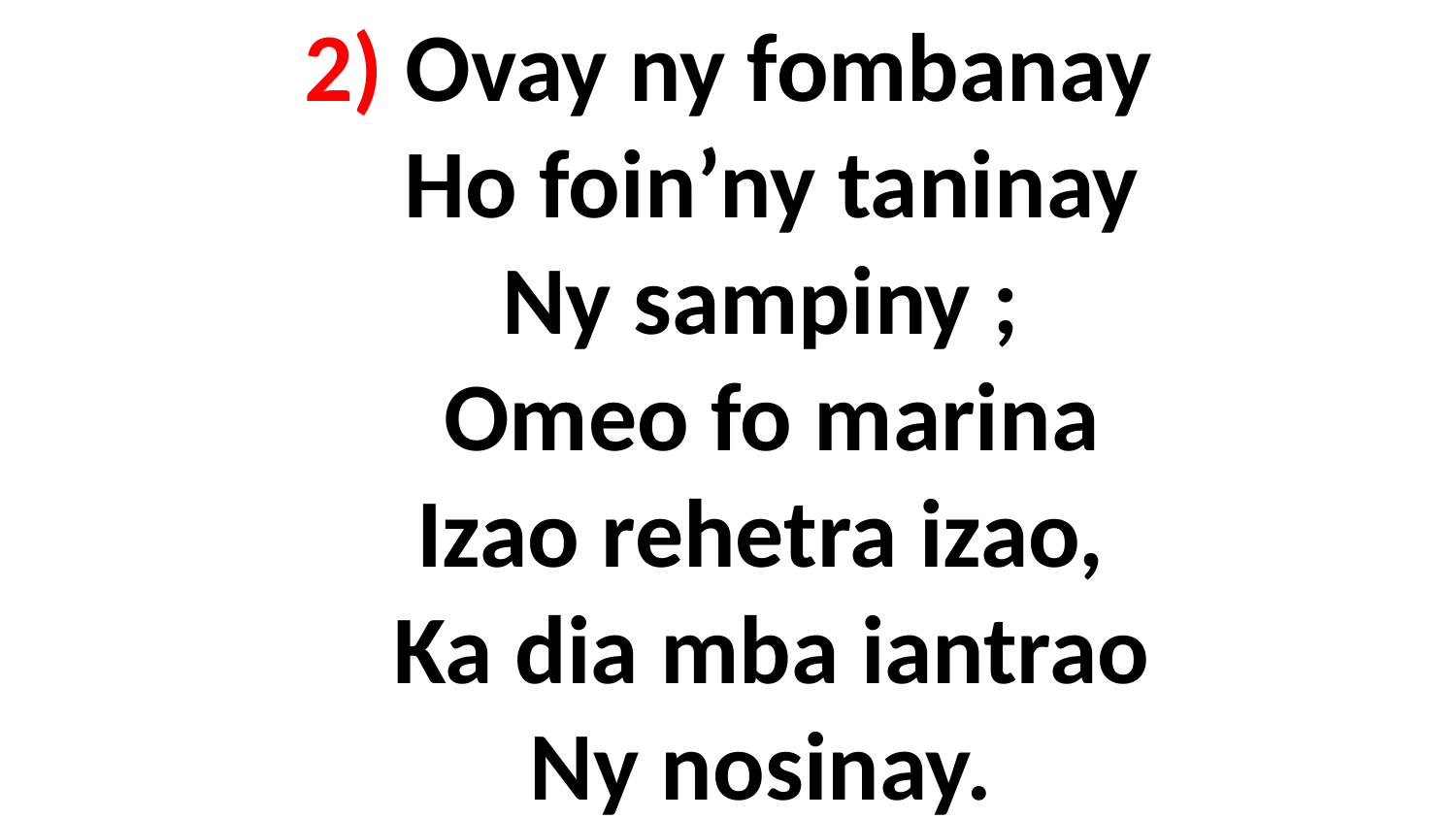

# 2) Ovay ny fombanay Ho foin’ny taninay Ny sampiny ; Omeo fo marina Izao rehetra izao, Ka dia mba iantrao Ny nosinay.